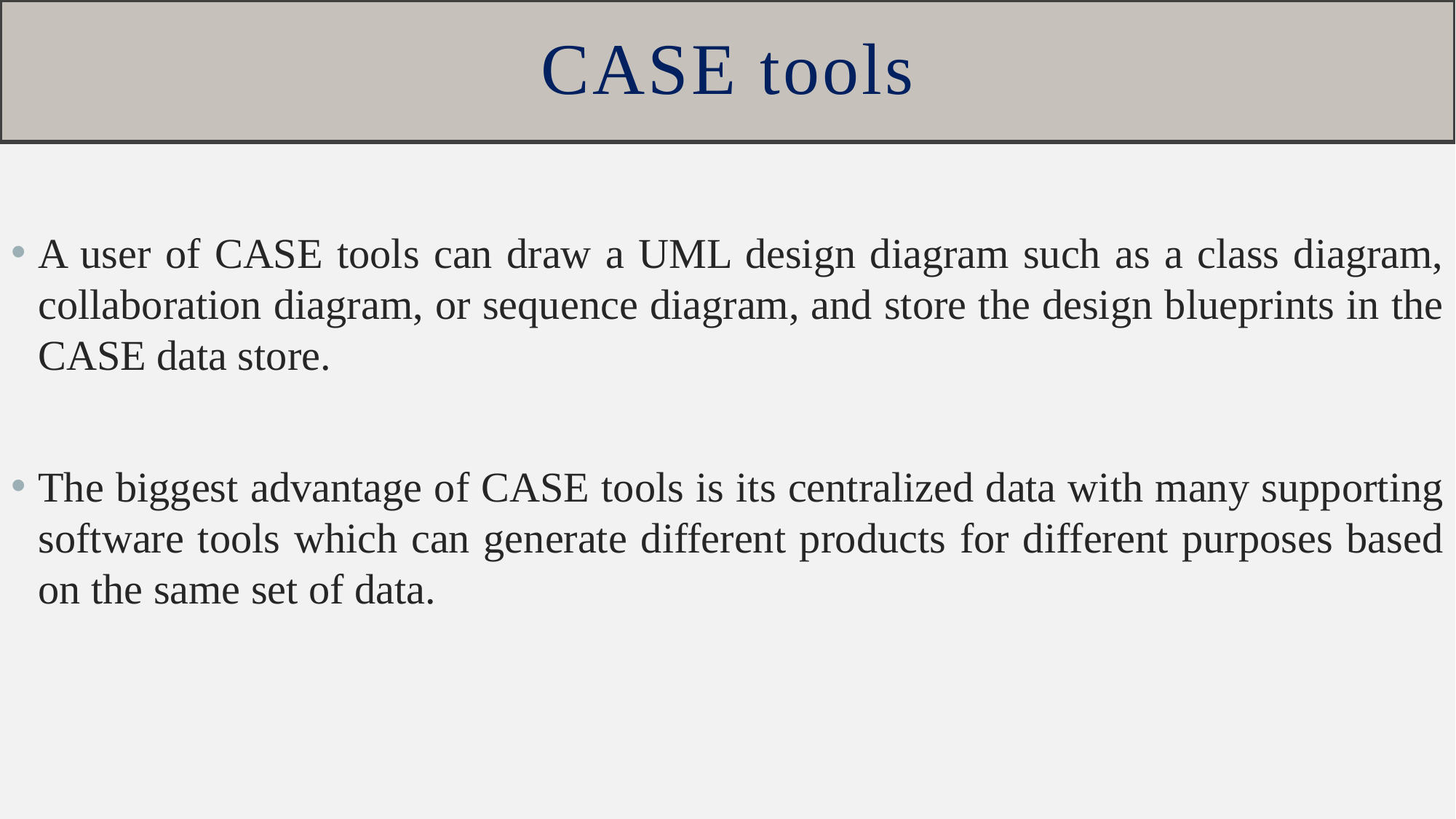

# CASE tools
A user of CASE tools can draw a UML design diagram such as a class diagram, collaboration diagram, or sequence diagram, and store the design blueprints in the CASE data store.

The biggest advantage of CASE tools is its centralized data with many supporting software tools which can generate different products for different purposes based on the same set of data.